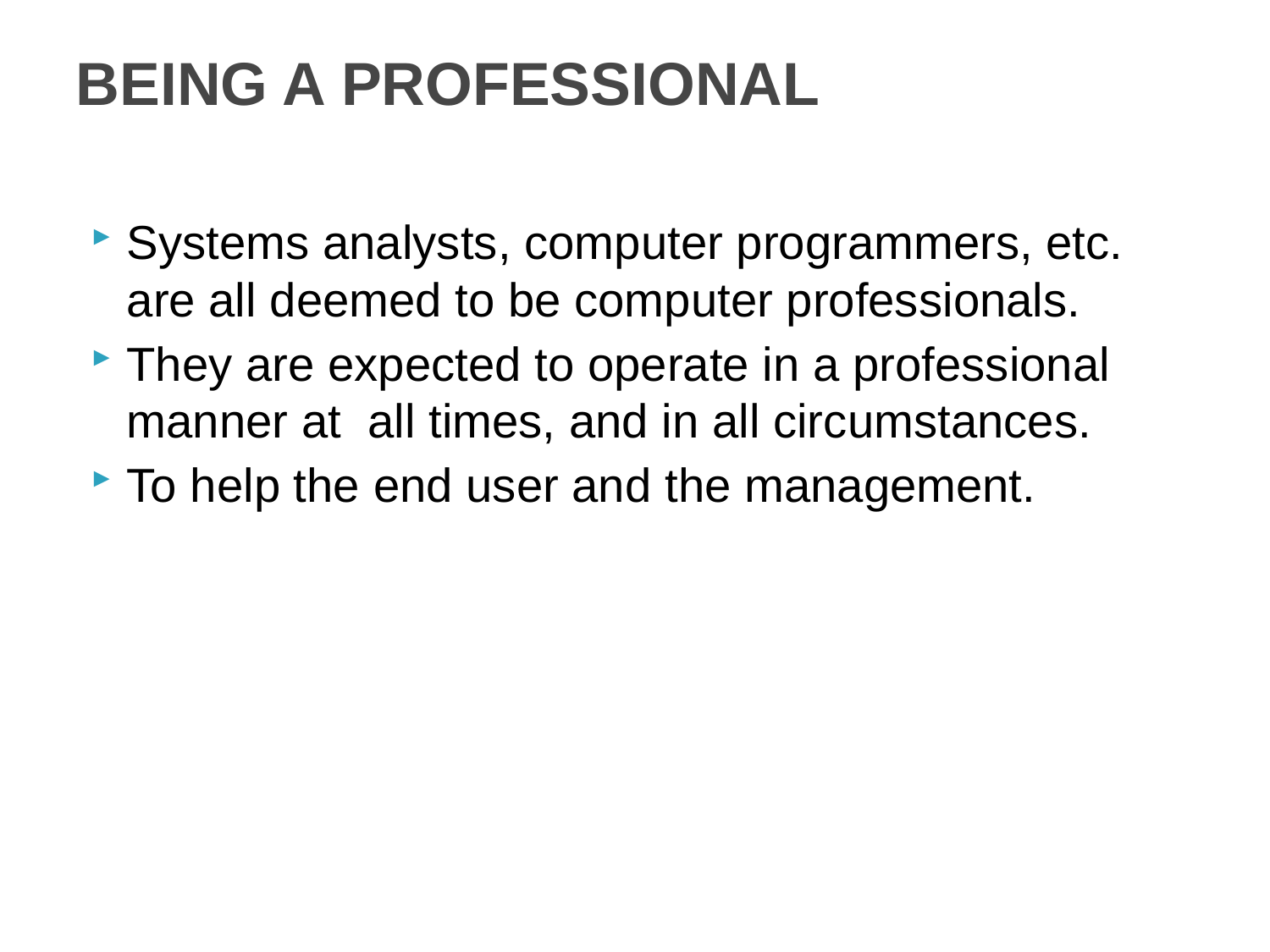

# BEING A PROFESSIONAL
Systems analysts, computer programmers, etc. are all deemed to be computer professionals.
They are expected to operate in a professional manner at  all times, and in all circumstances.
To help the end user and the management.